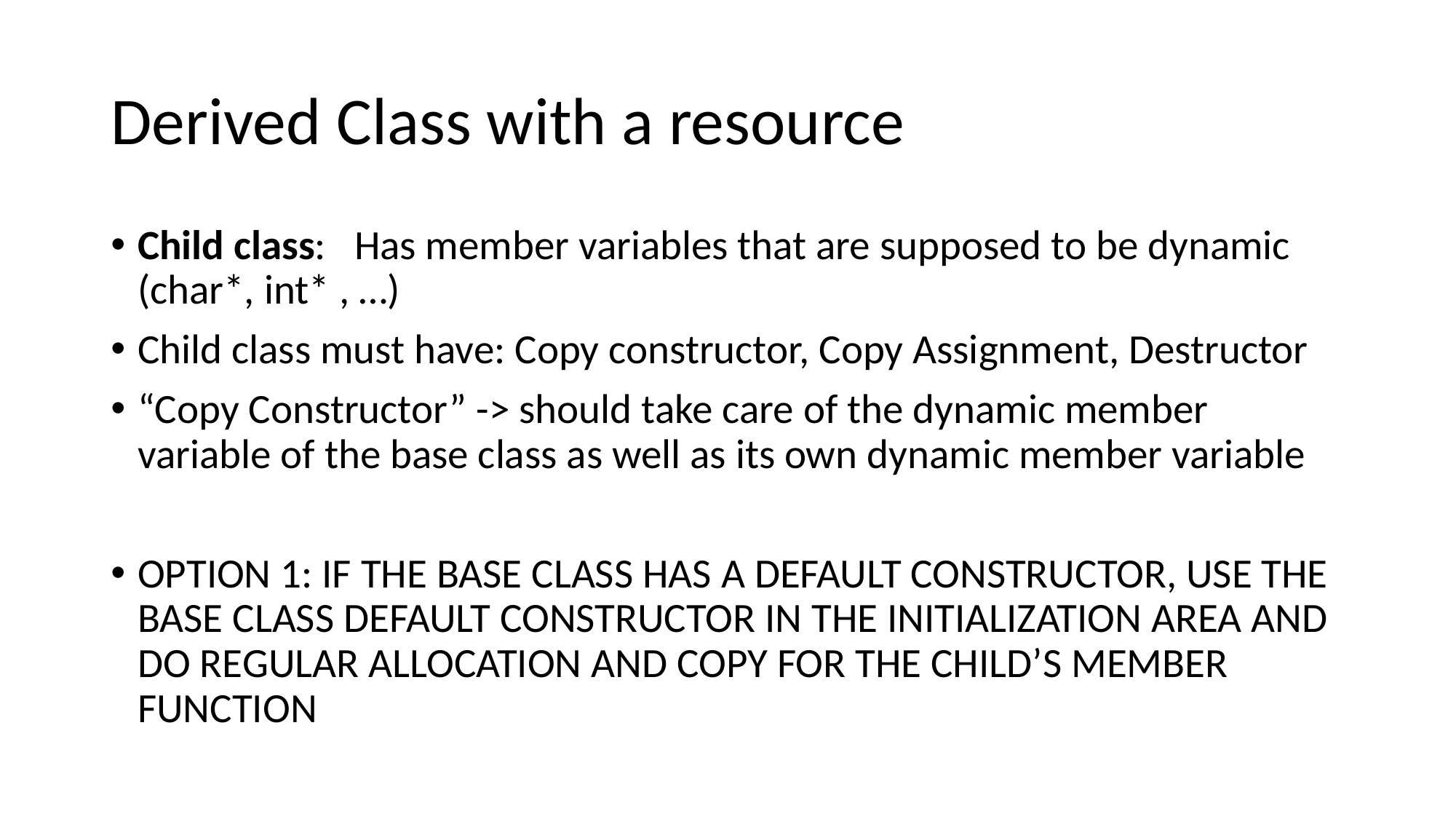

# Derived Class with a resource
Child class:   Has member variables that are supposed to be dynamic (char*, int* , …)
Child class must have: Copy constructor, Copy Assignment, Destructor
“Copy Constructor” -> should take care of the dynamic member variable of the base class as well as its own dynamic member variable

OPTION 1: IF THE BASE CLASS HAS A DEFAULT CONSTRUCTOR, USE THE BASE CLASS DEFAULT CONSTRUCTOR IN THE INITIALIZATION AREA AND DO REGULAR ALLOCATION AND COPY FOR THE CHILD’S MEMBER FUNCTION